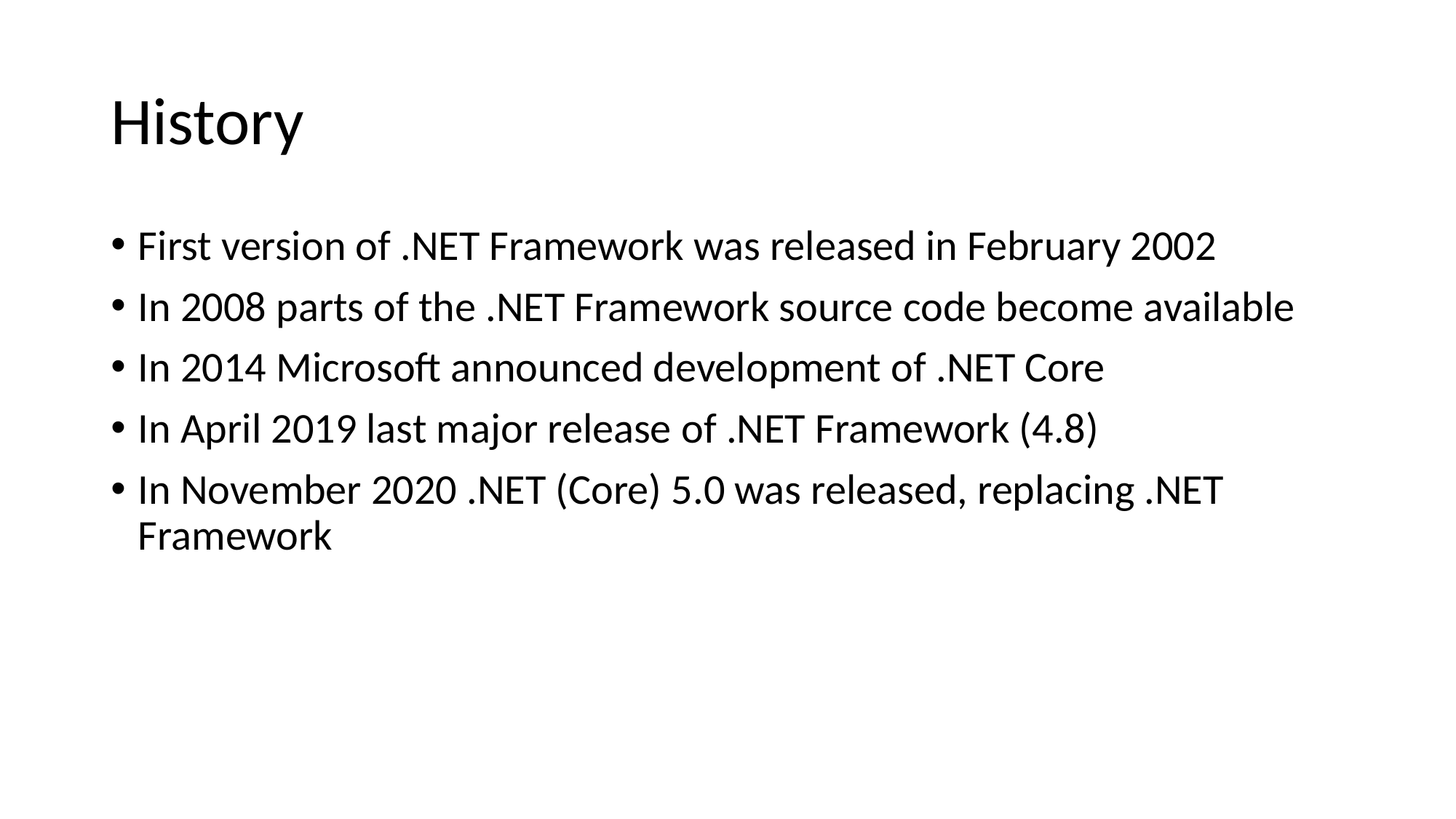

# History
First version of .NET Framework was released in February 2002
In 2008 parts of the .NET Framework source code become available
In 2014 Microsoft announced development of .NET Core
In April 2019 last major release of .NET Framework (4.8)
In November 2020 .NET (Core) 5.0 was released, replacing .NET Framework